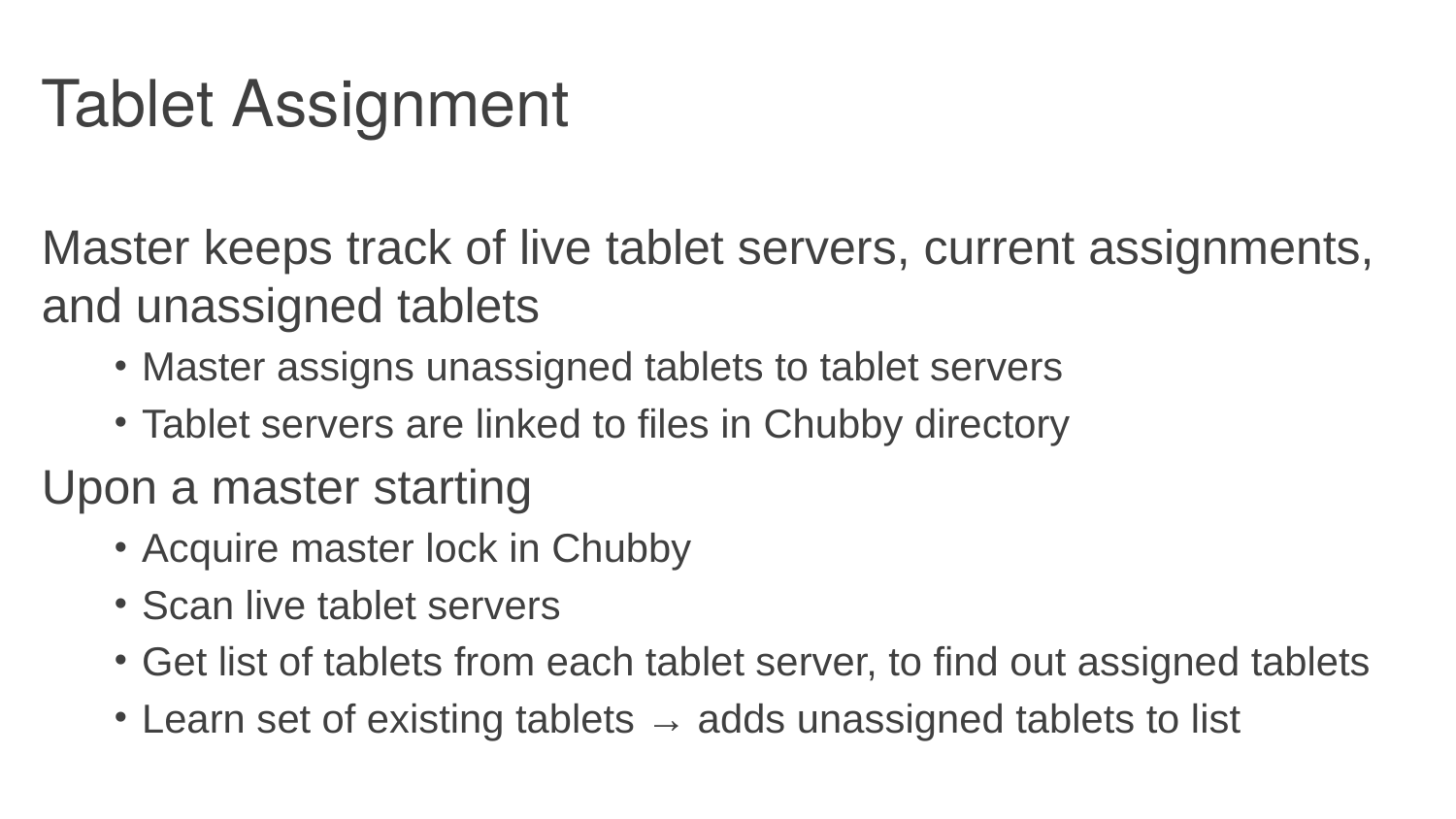

# Tablet Assignment
Master keeps track of live tablet servers, current assignments, and unassigned tablets
Master assigns unassigned tablets to tablet servers
Tablet servers are linked to files in Chubby directory
Upon a master starting
Acquire master lock in Chubby
Scan live tablet servers
Get list of tablets from each tablet server, to find out assigned tablets
Learn set of existing tablets → adds unassigned tablets to list